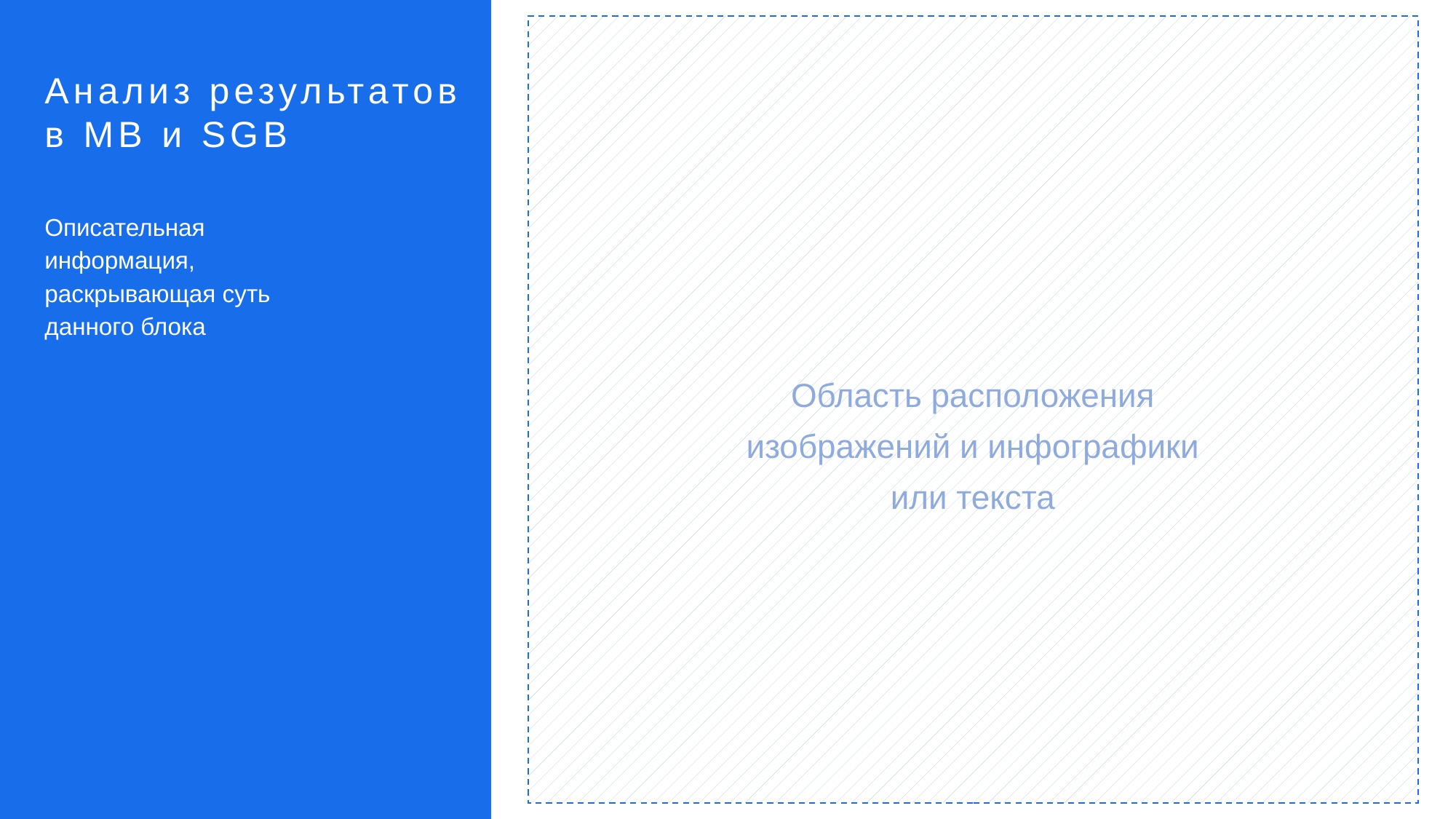

Область расположения
изображений и инфографики
или текста
Анализ результатов в MB и SGB
Описательная информация, раскрывающая суть данного блока